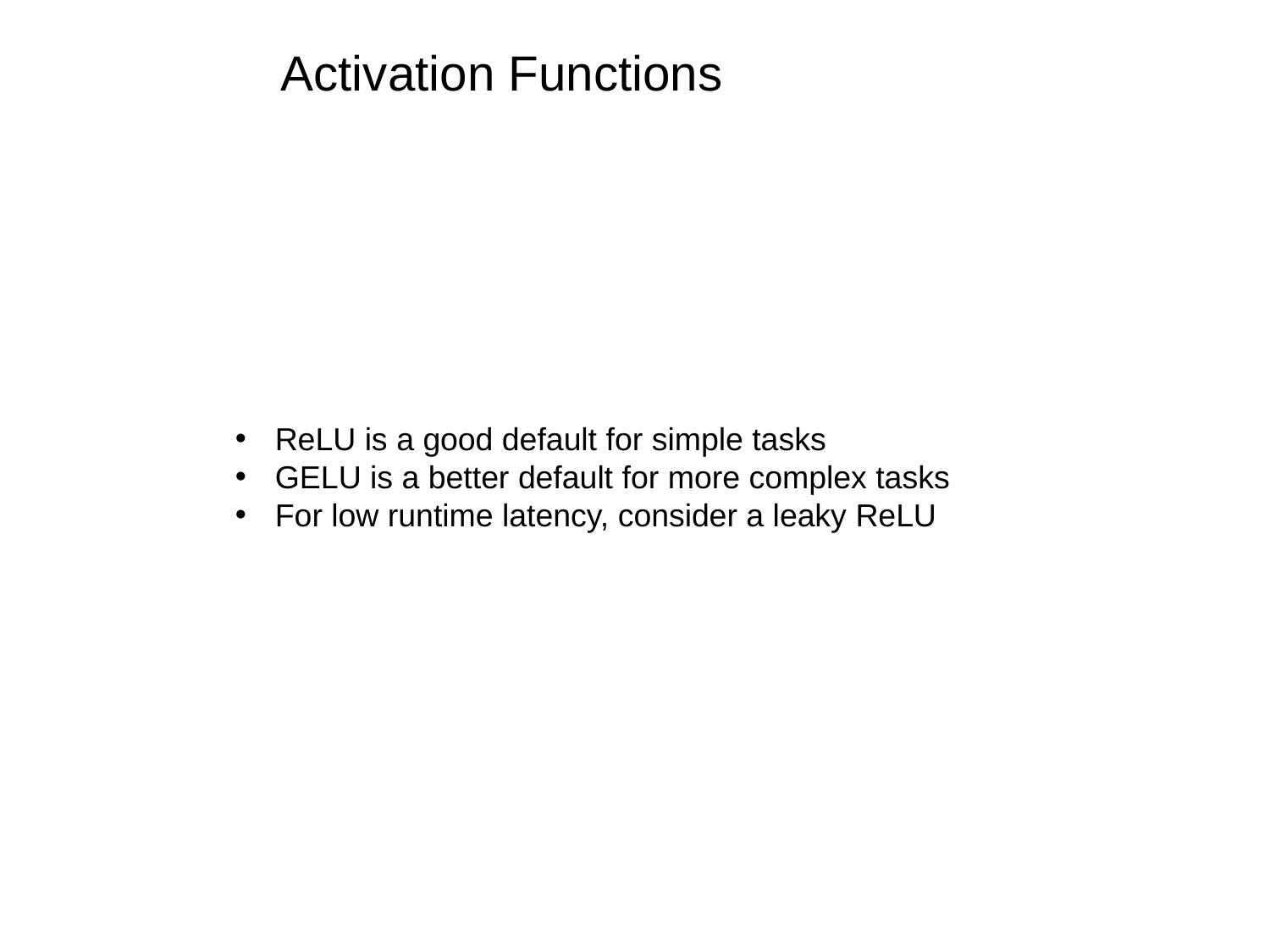

# Activation Functions
ReLU is a good default for simple tasks
GELU is a better default for more complex tasks
For low runtime latency, consider a leaky ReLU